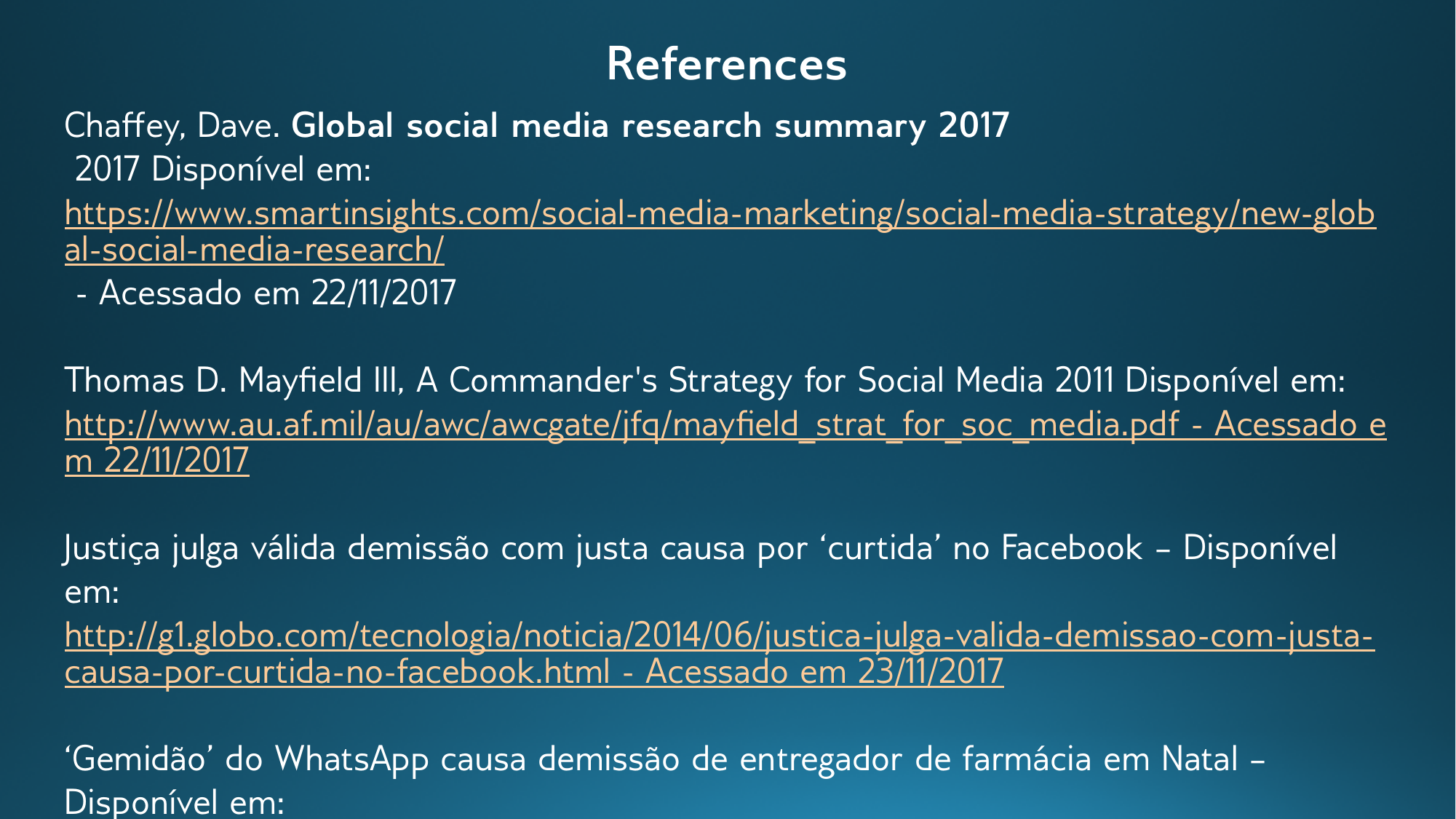

References
Chaffey, Dave. Global social media research summary 2017
 2017 Disponível em: https://www.smartinsights.com/social-media-marketing/social-media-strategy/new-global-social-media-research/ - Acessado em 22/11/2017

Thomas D. Mayfield III, A Commander's Strategy for Social Media 2011 Disponível em: http://www.au.af.mil/au/awc/awcgate/jfq/mayfield_strat_for_soc_media.pdf - Acessado em 22/11/2017

Justiça julga válida demissão com justa causa por ‘curtida’ no Facebook – Disponível em: http://g1.globo.com/tecnologia/noticia/2014/06/justica-julga-valida-demissao-com-justa-causa-por-curtida-no-facebook.html - Acessado em 23/11/2017

‘Gemidão’ do WhatsApp causa demissão de entregador de farmácia em Natal – Disponível em: https://g1.globo.com/rn/rio-grande-do-norte/noticia/gemidao-do-whatsapp-causa-demissao-de-entregador-de-farmacia-em-natal.ghtml - Acessado em 23/11/2017